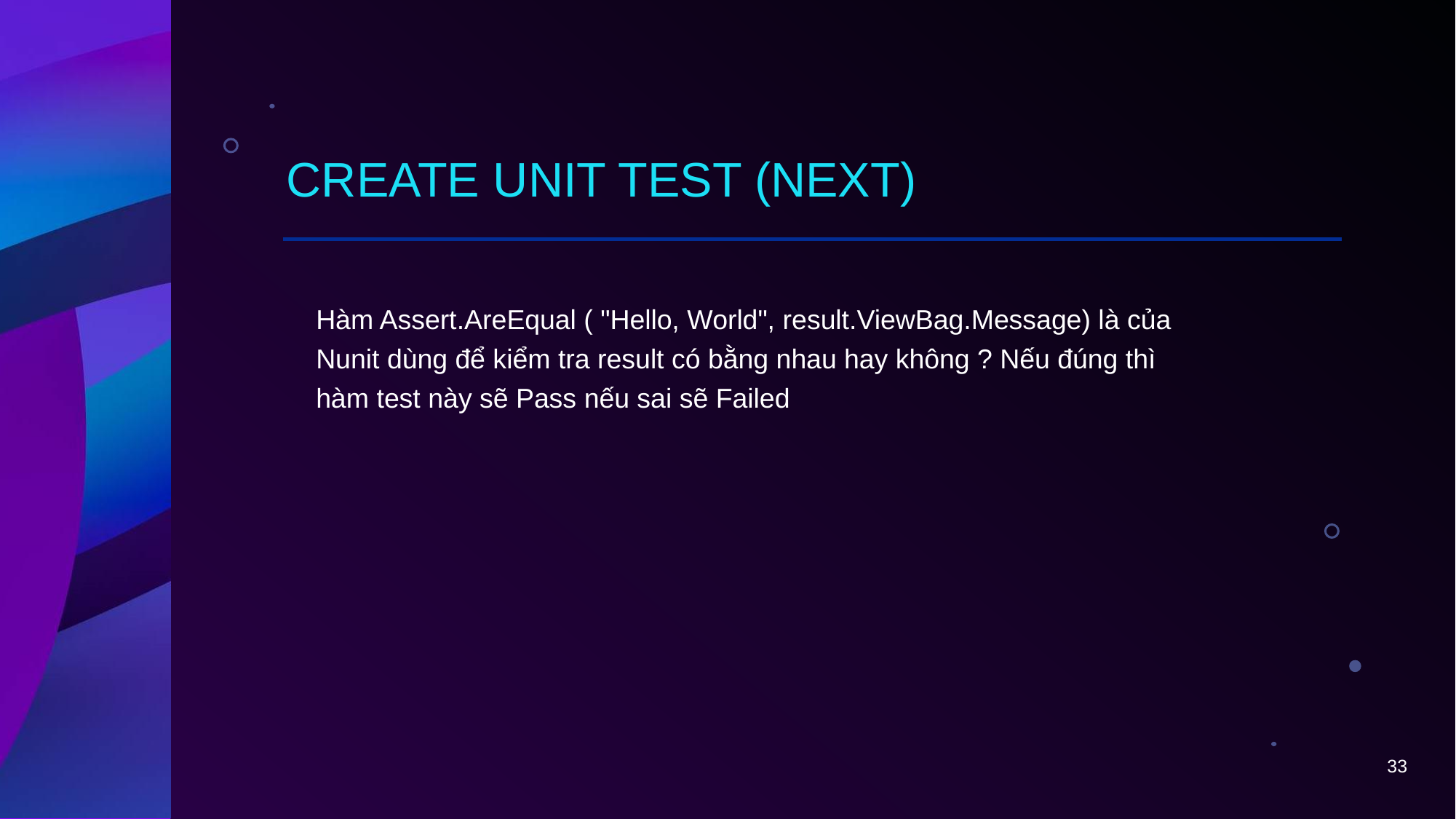

# Create unit test (NEXT)
Hàm Assert.AreEqual ( "Hello, World", result.ViewBag.Message) là của Nunit dùng để kiểm tra result có bằng nhau hay không ? Nếu đúng thì hàm test này sẽ Pass nếu sai sẽ Failed
33